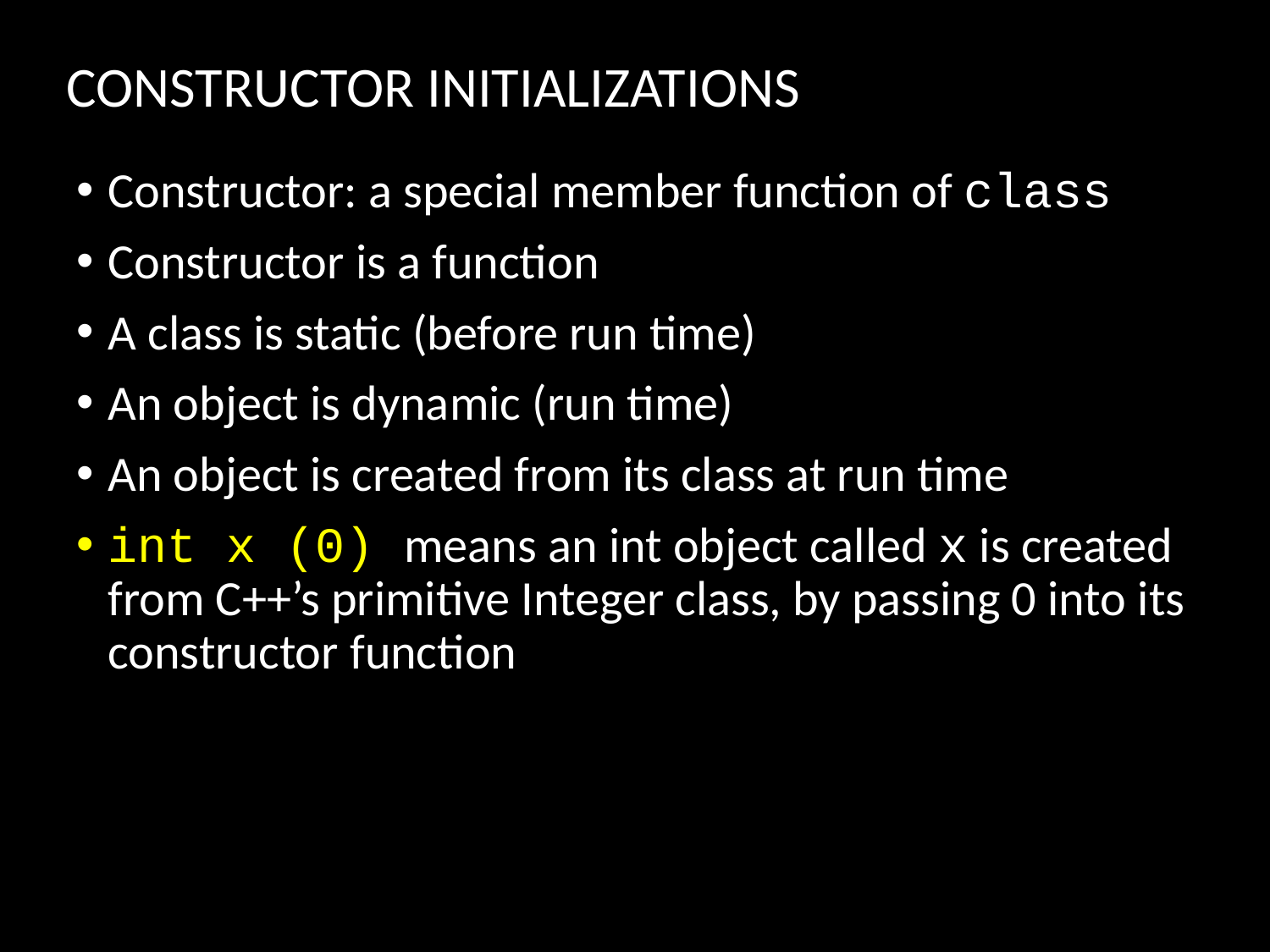

# CONSTRUCTOR INITIALIZATIONS
Constructor: a special member function of class
Constructor is a function
A class is static (before run time)
An object is dynamic (run time)
An object is created from its class at run time
int x (0) means an int object called x is created from C++’s primitive Integer class, by passing 0 into its constructor function